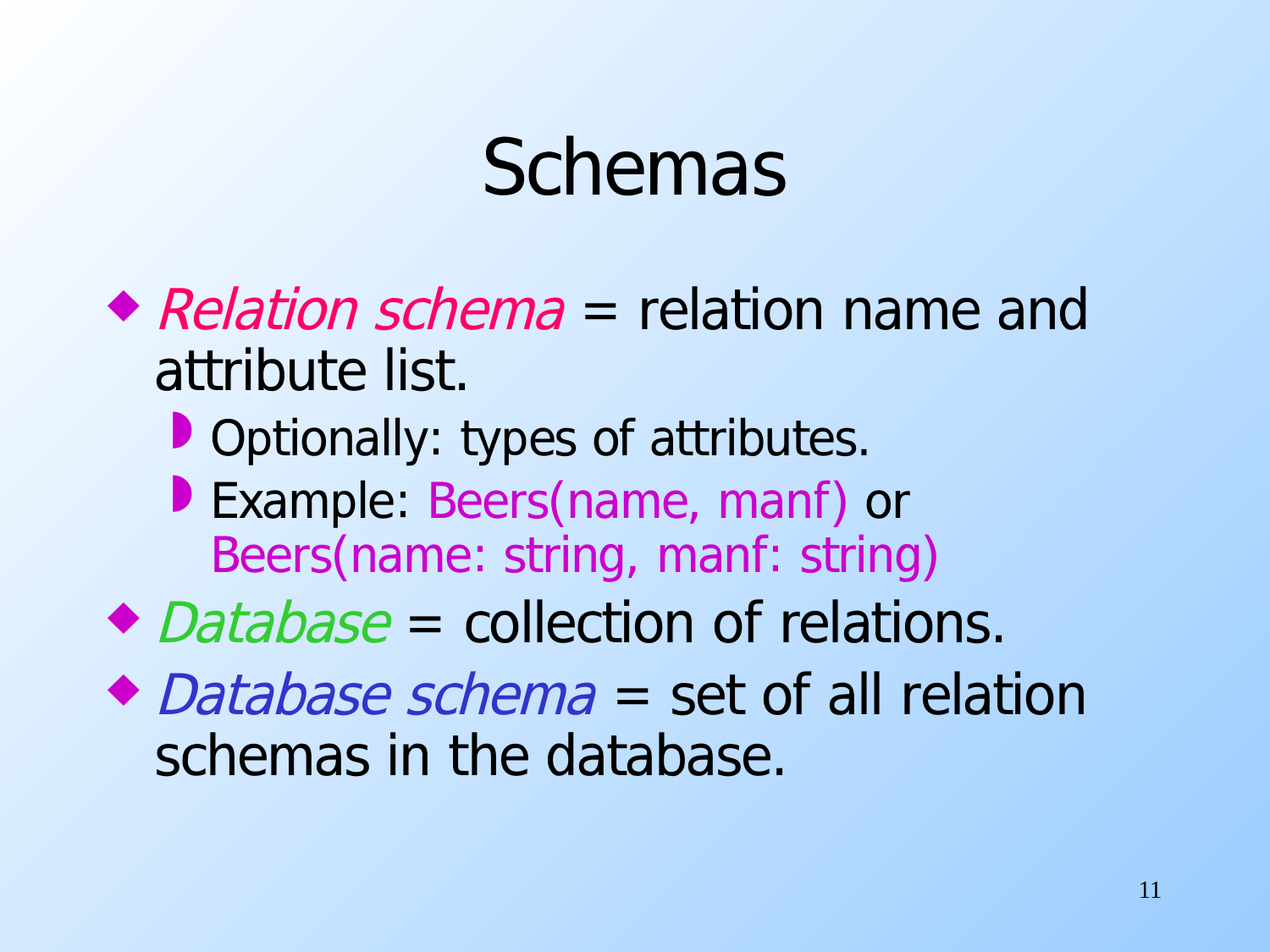

# Schemas
Relation schema = relation name and attribute list.
Optionally: types of attributes.
Example: Beers(name, manf) or Beers(name: string, manf: string)
Database = collection of relations.
Database schema = set of all relation schemas in the database.
11